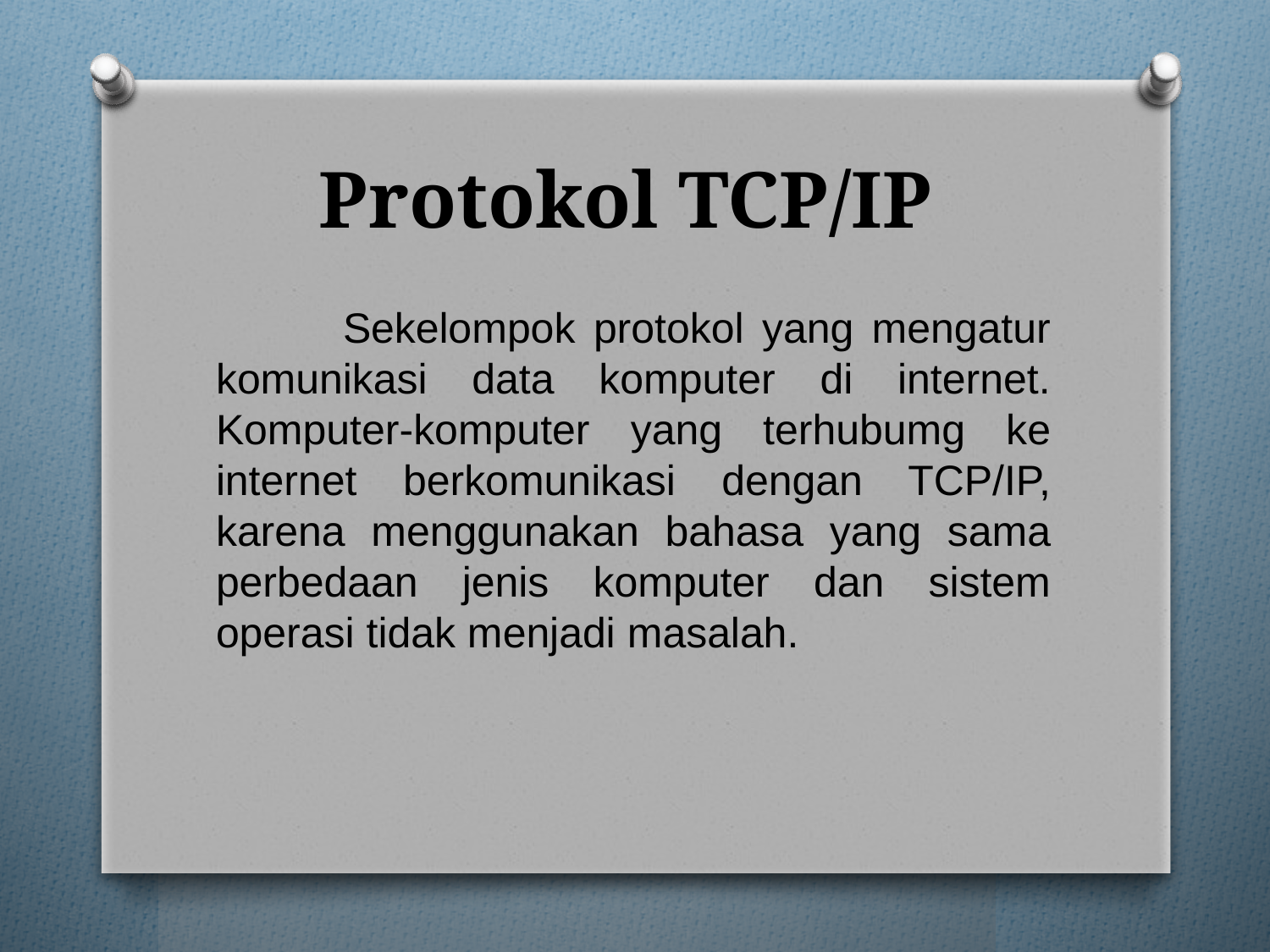

# Protokol TCP/IP
	Sekelompok protokol yang mengatur komunikasi data komputer di internet. Komputer-komputer yang terhubumg ke internet berkomunikasi dengan TCP/IP, karena menggunakan bahasa yang sama perbedaan jenis komputer dan sistem operasi tidak menjadi masalah.